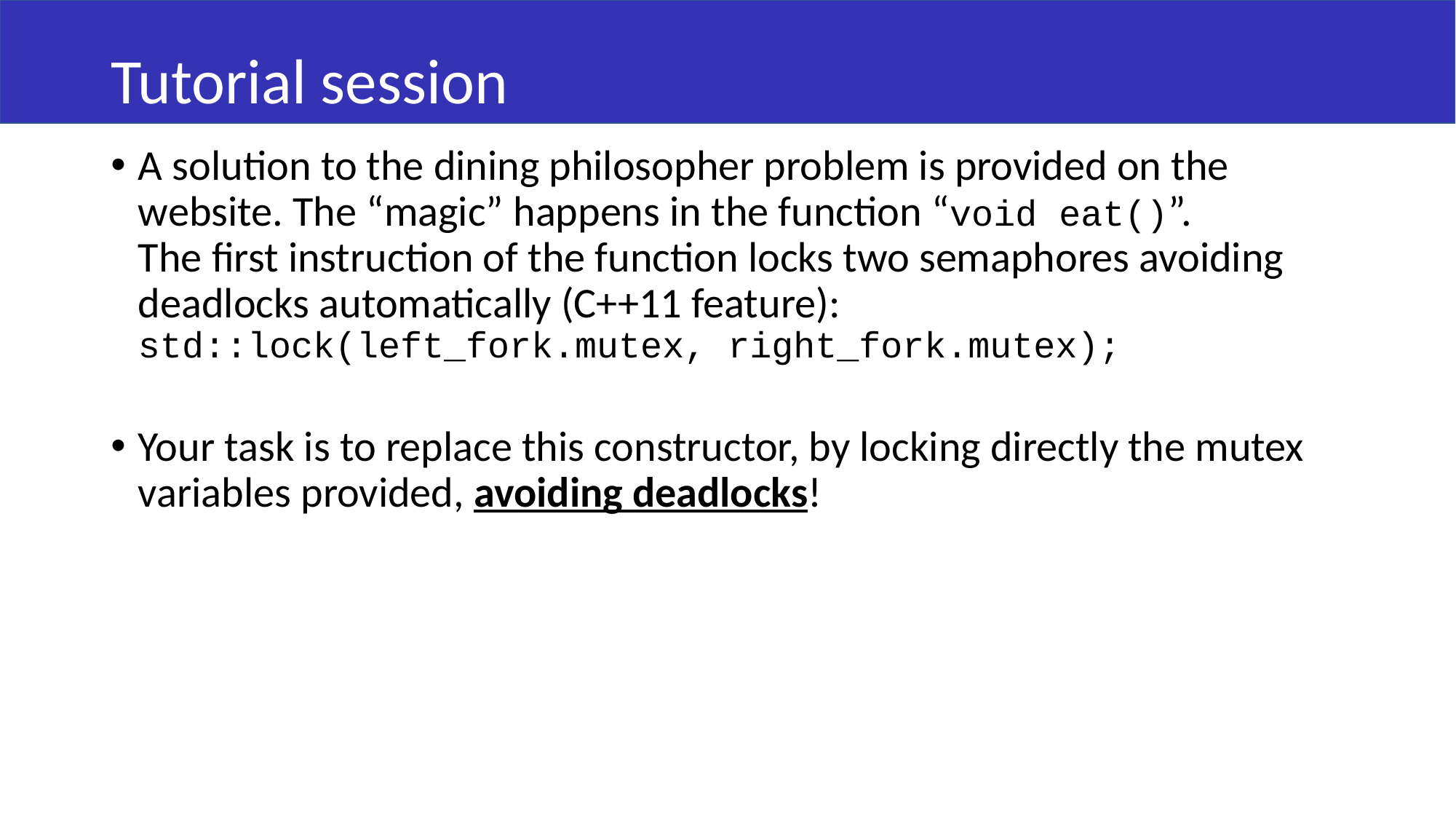

# Tutorial session
A solution to the dining philosopher problem is provided on the website. The “magic” happens in the function “void eat()”.
The first instruction of the function locks two semaphores avoiding deadlocks automatically (C++11 feature):
std::lock(left_fork.mutex, right_fork.mutex);
Your task is to replace this constructor, by locking directly the mutex variables provided, avoiding deadlocks!